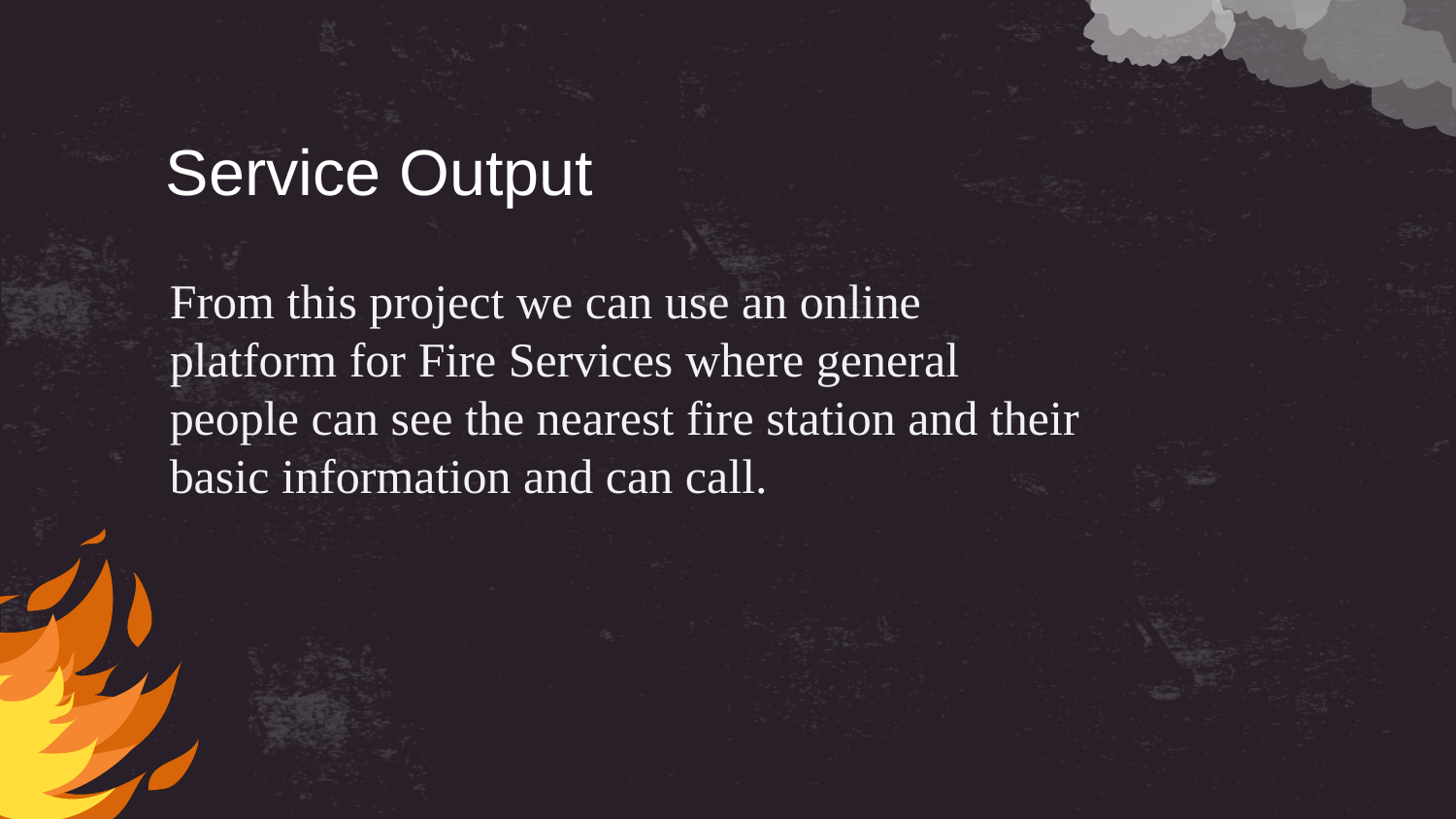

# Service Output
From this project we can use an online platform for Fire Services where general people can see the nearest fire station and their basic information and can call.